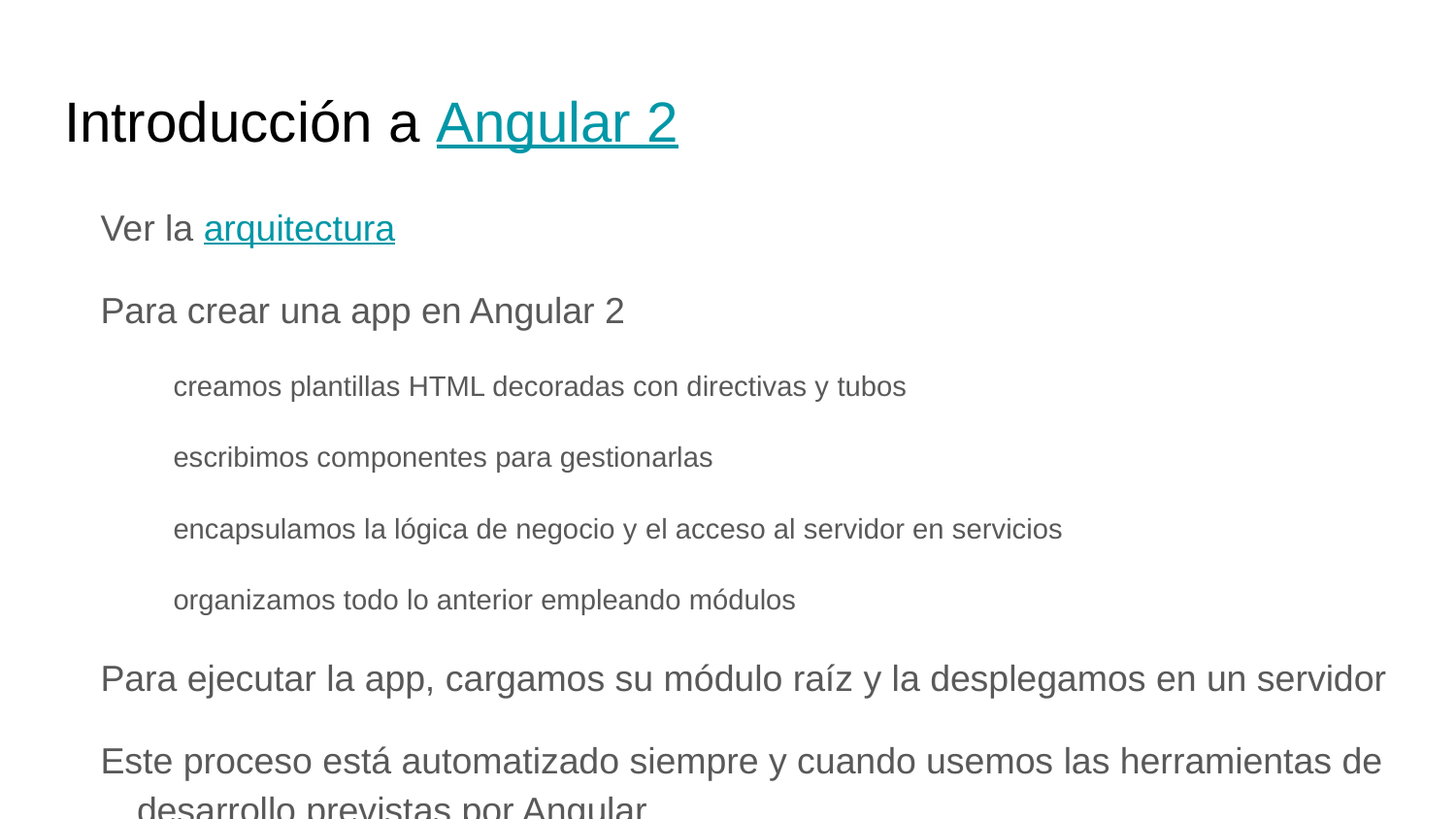

# Introducción a Angular 2
Ver la arquitectura
Para crear una app en Angular 2
creamos plantillas HTML decoradas con directivas y tubos
escribimos componentes para gestionarlas
encapsulamos la lógica de negocio y el acceso al servidor en servicios
organizamos todo lo anterior empleando módulos
Para ejecutar la app, cargamos su módulo raíz y la desplegamos en un servidor
Este proceso está automatizado siempre y cuando usemos las herramientas de desarrollo previstas por Angular
En el repo, ver: angular\ejemplos\ejemplo0001